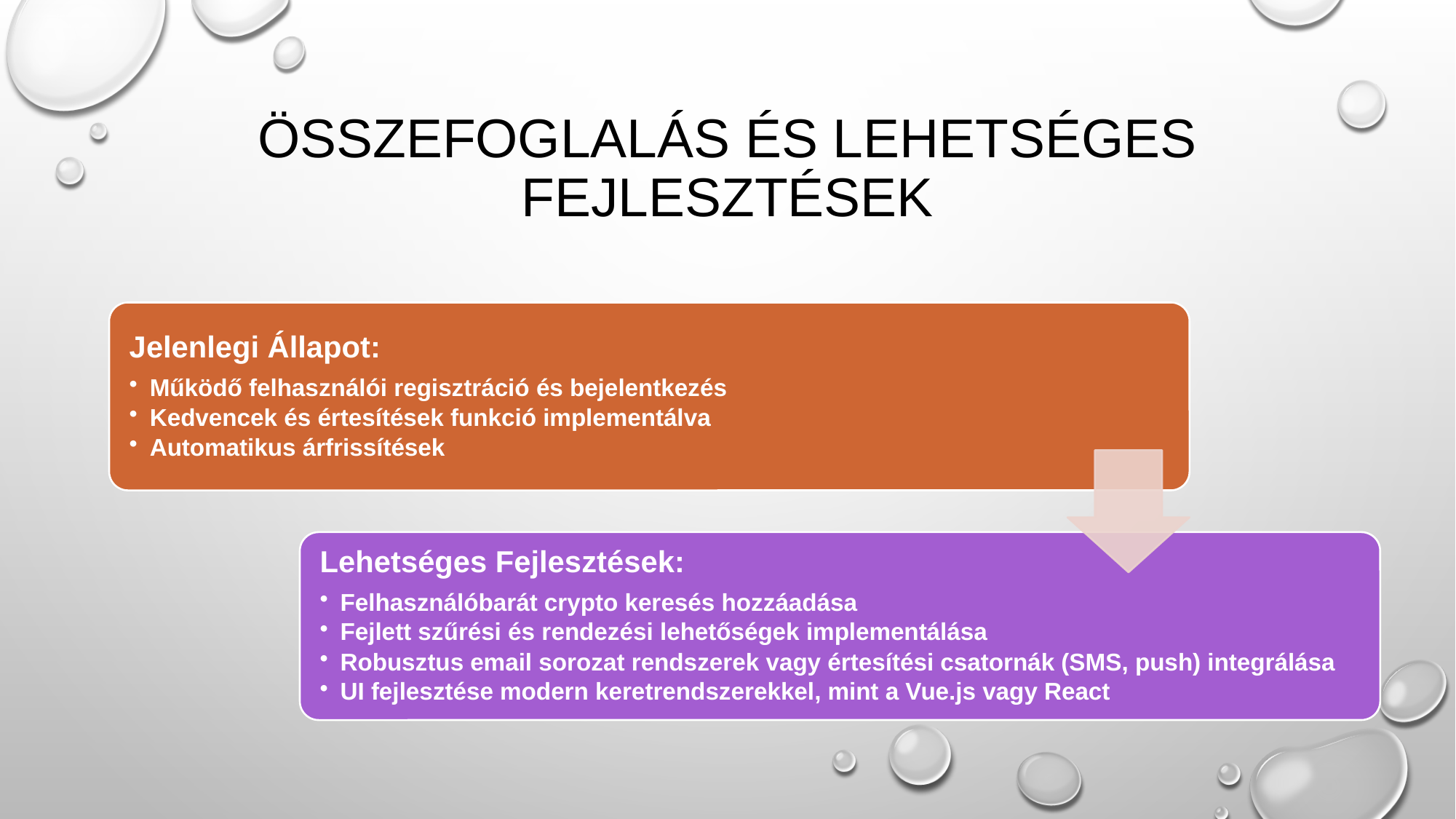

# Összefoglalás és Lehetséges Fejlesztések
Jelenlegi Állapot:
Működő felhasználói regisztráció és bejelentkezés
Kedvencek és értesítések funkció implementálva
Automatikus árfrissítések
Lehetséges Fejlesztések:
Felhasználóbarát crypto keresés hozzáadása
Fejlett szűrési és rendezési lehetőségek implementálása
Robusztus email sorozat rendszerek vagy értesítési csatornák (SMS, push) integrálása
UI fejlesztése modern keretrendszerekkel, mint a Vue.js vagy React